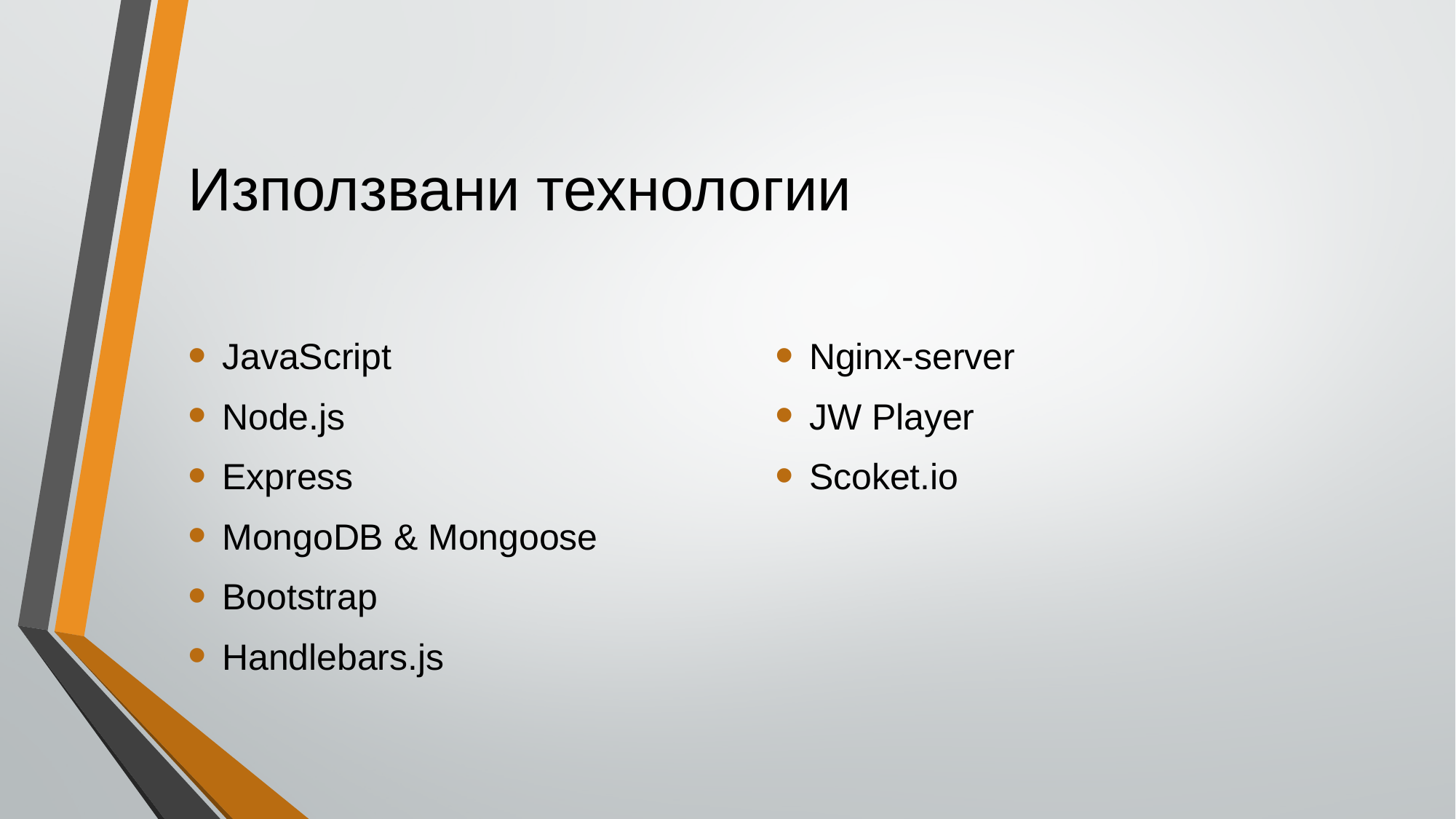

# Използвани технологии
JavaScript
Node.js
Express
MongoDB & Mongoose
Bootstrap
Handlebars.js
Nginx-server
JW Player
Scoket.io